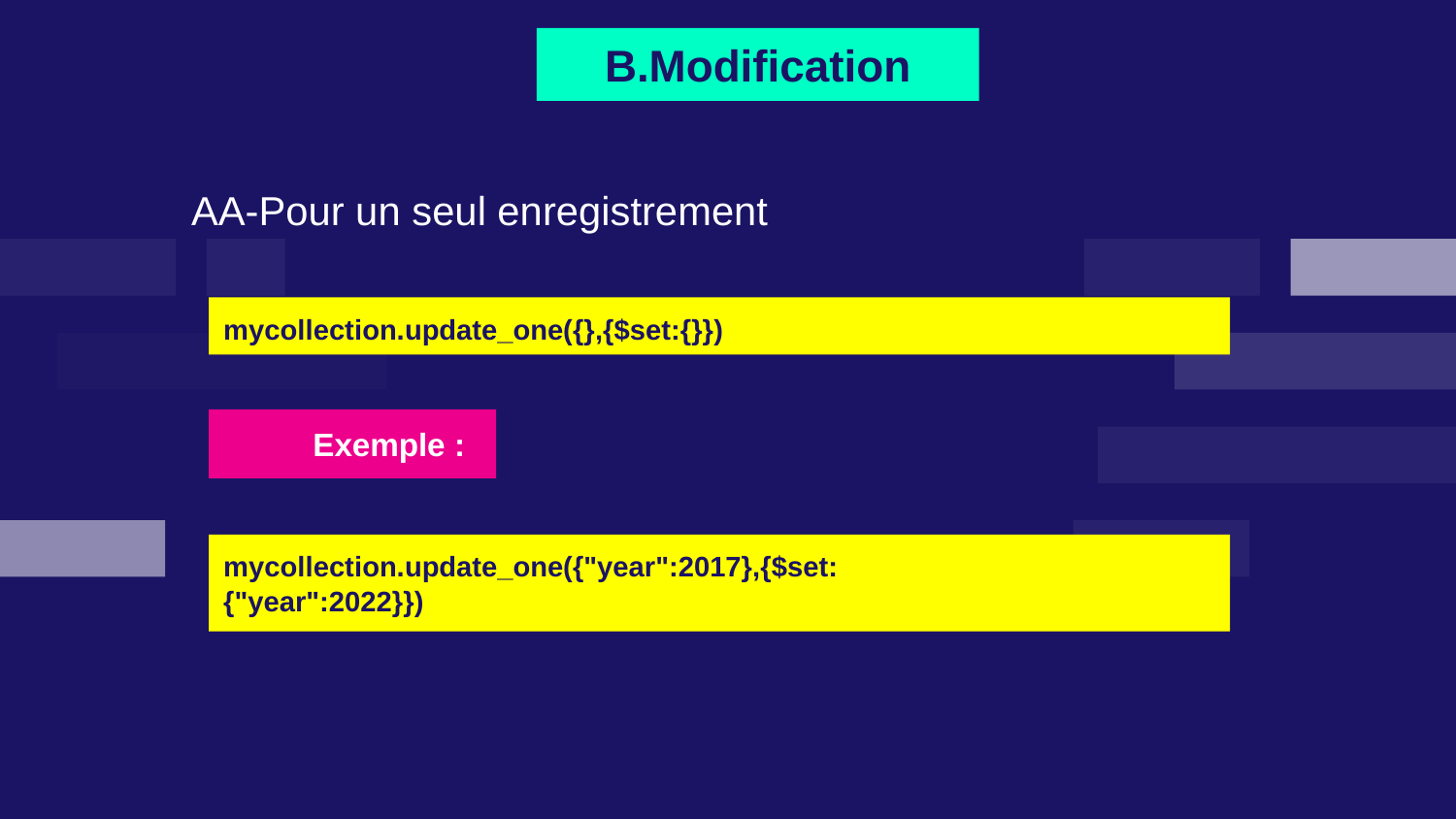

B.Modification
AA-Pour un seul enregistrement
mycollection.update_one({},{$set:{}})
Exemple :
mycollection.update_one({"year":2017},{$set:
{"year":2022}})